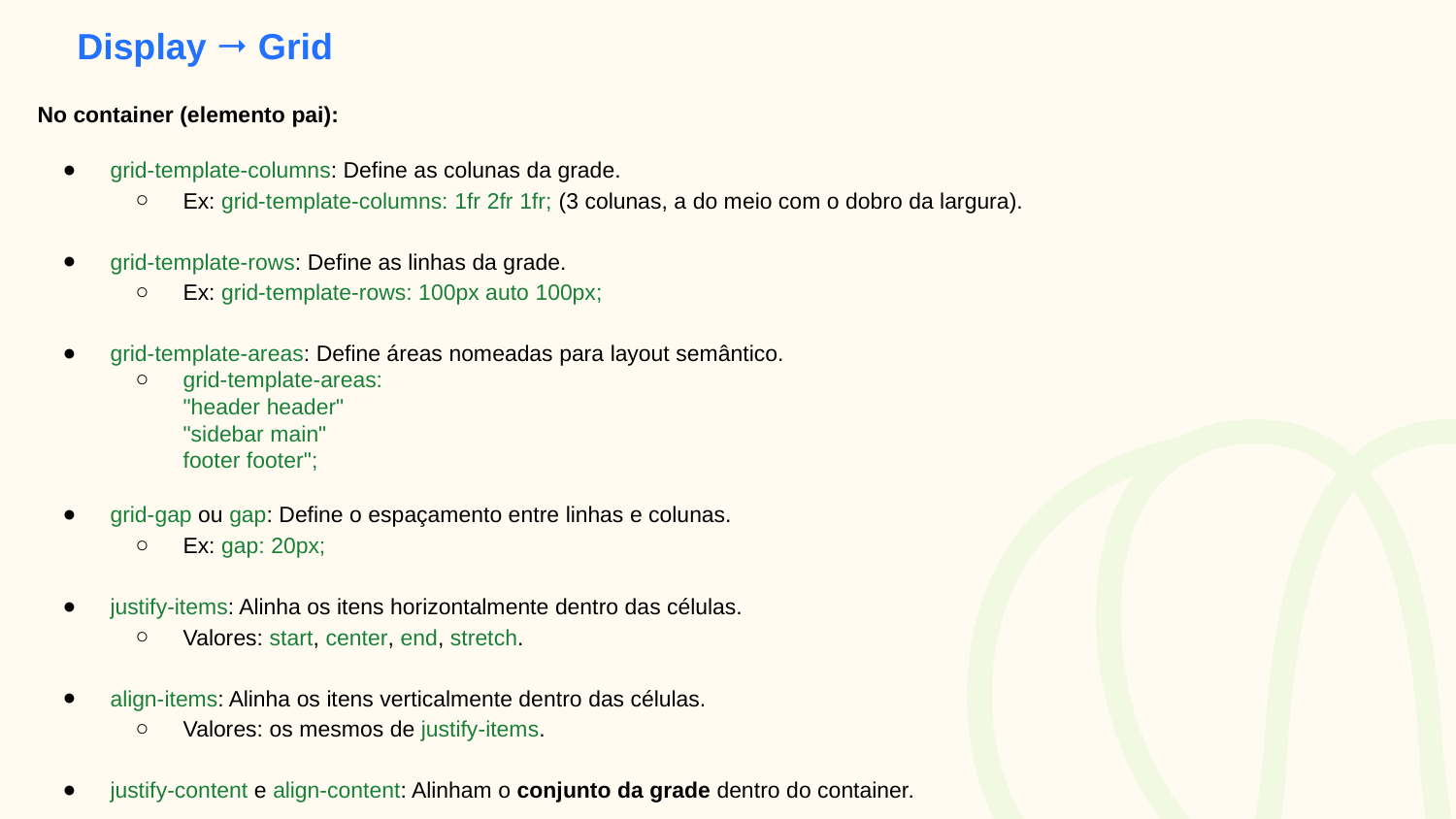

Display ⭢ Grid
No container (elemento pai):
grid-template-columns: Define as colunas da grade.
Ex: grid-template-columns: 1fr 2fr 1fr; (3 colunas, a do meio com o dobro da largura).
grid-template-rows: Define as linhas da grade.
Ex: grid-template-rows: 100px auto 100px;
grid-template-areas: Define áreas nomeadas para layout semântico.
grid-template-areas:
"header header"
"sidebar main"
footer footer";
grid-gap ou gap: Define o espaçamento entre linhas e colunas.
Ex: gap: 20px;
justify-items: Alinha os itens horizontalmente dentro das células.
Valores: start, center, end, stretch.
align-items: Alinha os itens verticalmente dentro das células.
Valores: os mesmos de justify-items.
justify-content e align-content: Alinham o conjunto da grade dentro do container.